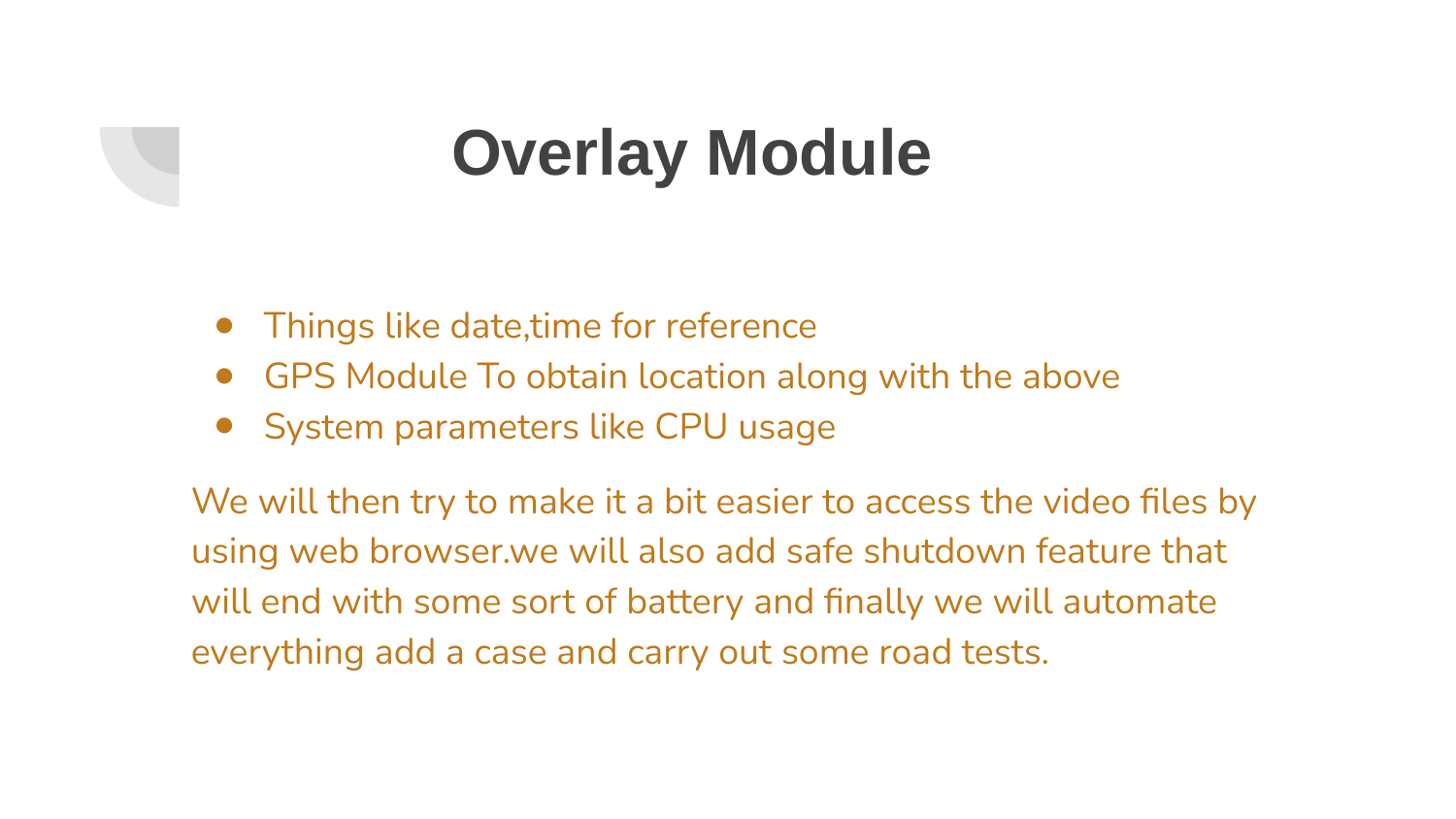

# Overlay Module
Things like date,time for reference
GPS Module To obtain location along with the above
System parameters like CPU usage
We will then try to make it a bit easier to access the video files by using web browser.we will also add safe shutdown feature that will end with some sort of battery and finally we will automate everything add a case and carry out some road tests.